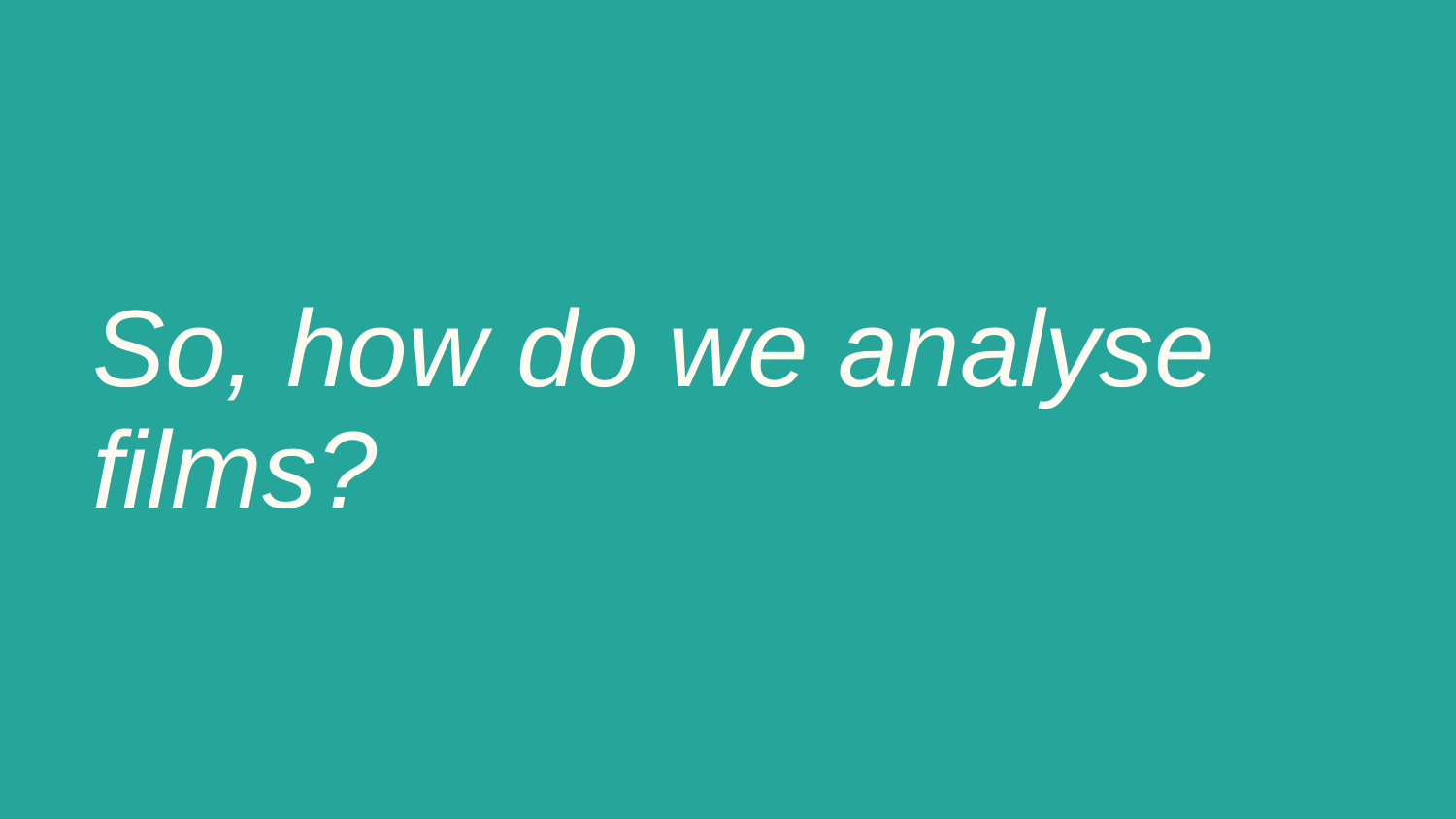

# So, how do we analyse films?